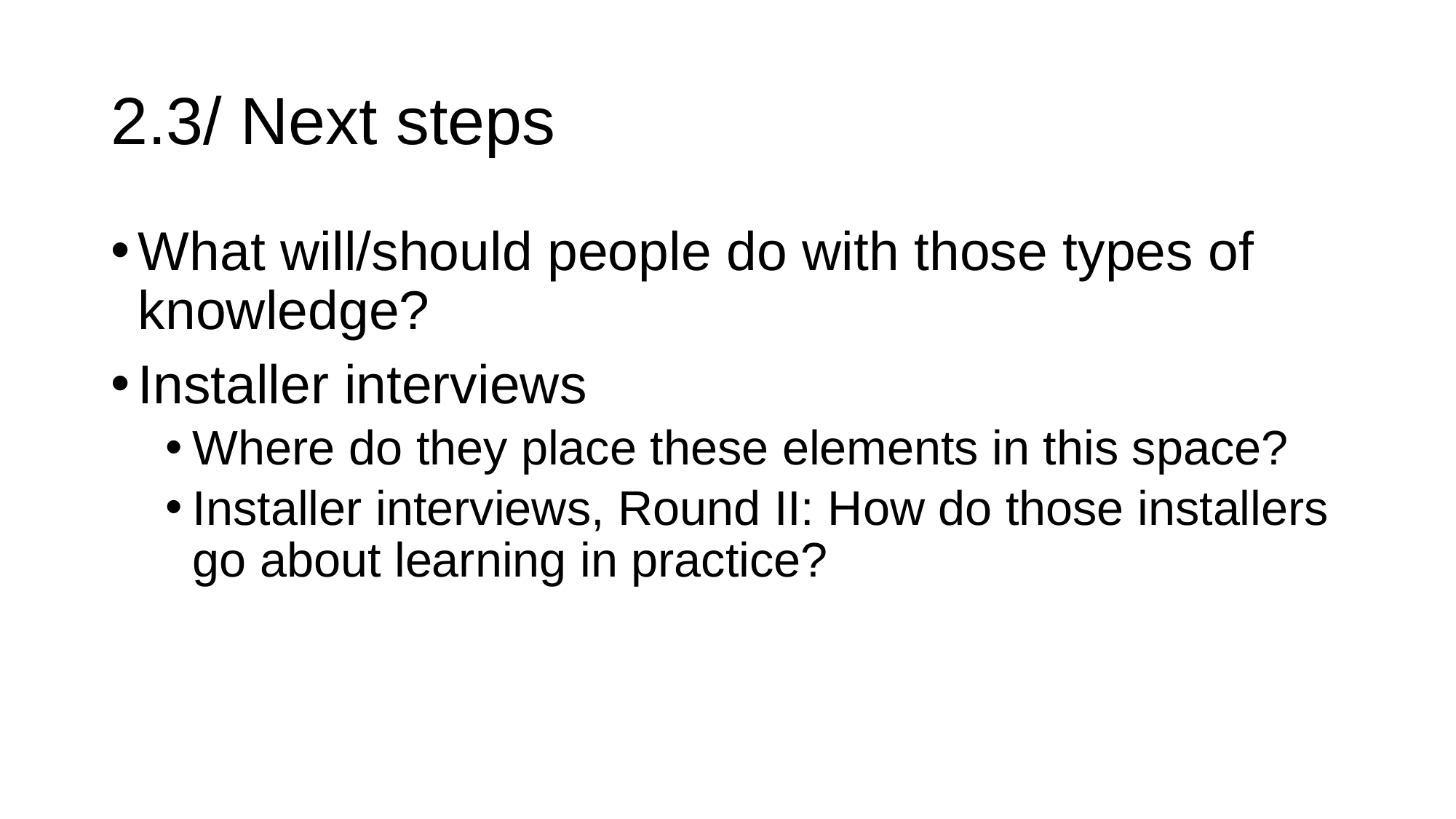

# 2.3/ Next steps
What will/should people do with those types of knowledge?
Installer interviews
Where do they place these elements in this space?
Installer interviews, Round II: How do those installers go about learning in practice?